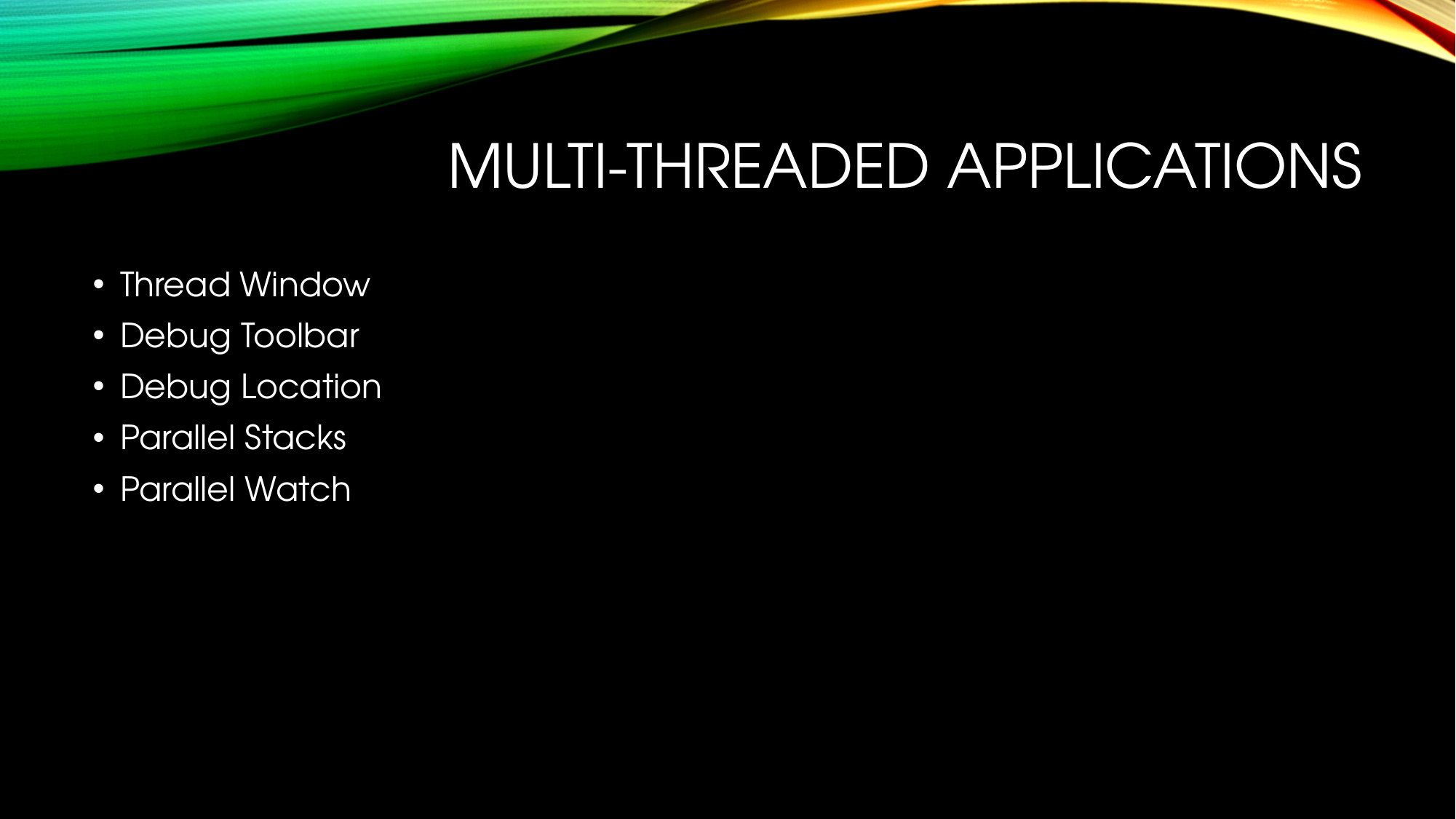

# Multi-threaded applications
Thread Window
Debug Toolbar
Debug Location
Parallel Stacks
Parallel Watch